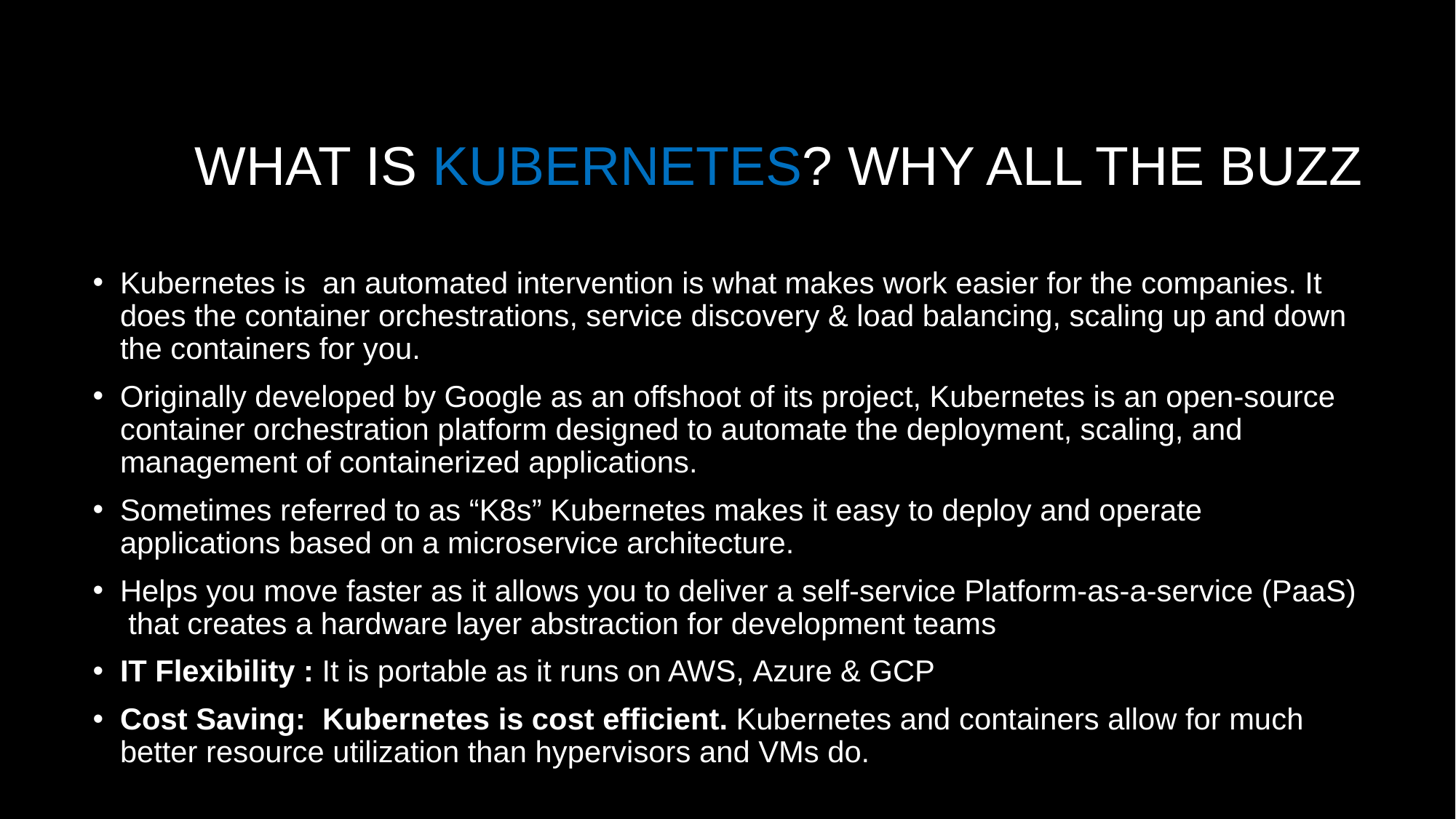

# What is kubernetes? Why all the buzz
Kubernetes is  an automated intervention is what makes work easier for the companies. It does the container orchestrations, service discovery & load balancing, scaling up and down the containers for you.
Originally developed by Google as an offshoot of its project, Kubernetes is an open-source container orchestration platform designed to automate the deployment, scaling, and management of containerized applications.
Sometimes referred to as “K8s” Kubernetes makes it easy to deploy and operate applications based on a microservice architecture.
Helps you move faster as it allows you to deliver a self-service Platform-as-a-service (PaaS)  that creates a hardware layer abstraction for development teams
IT Flexibility : It is portable as it runs on AWS, Azure & GCP
Cost Saving:  Kubernetes is cost efficient. Kubernetes and containers allow for much better resource utilization than hypervisors and VMs do.